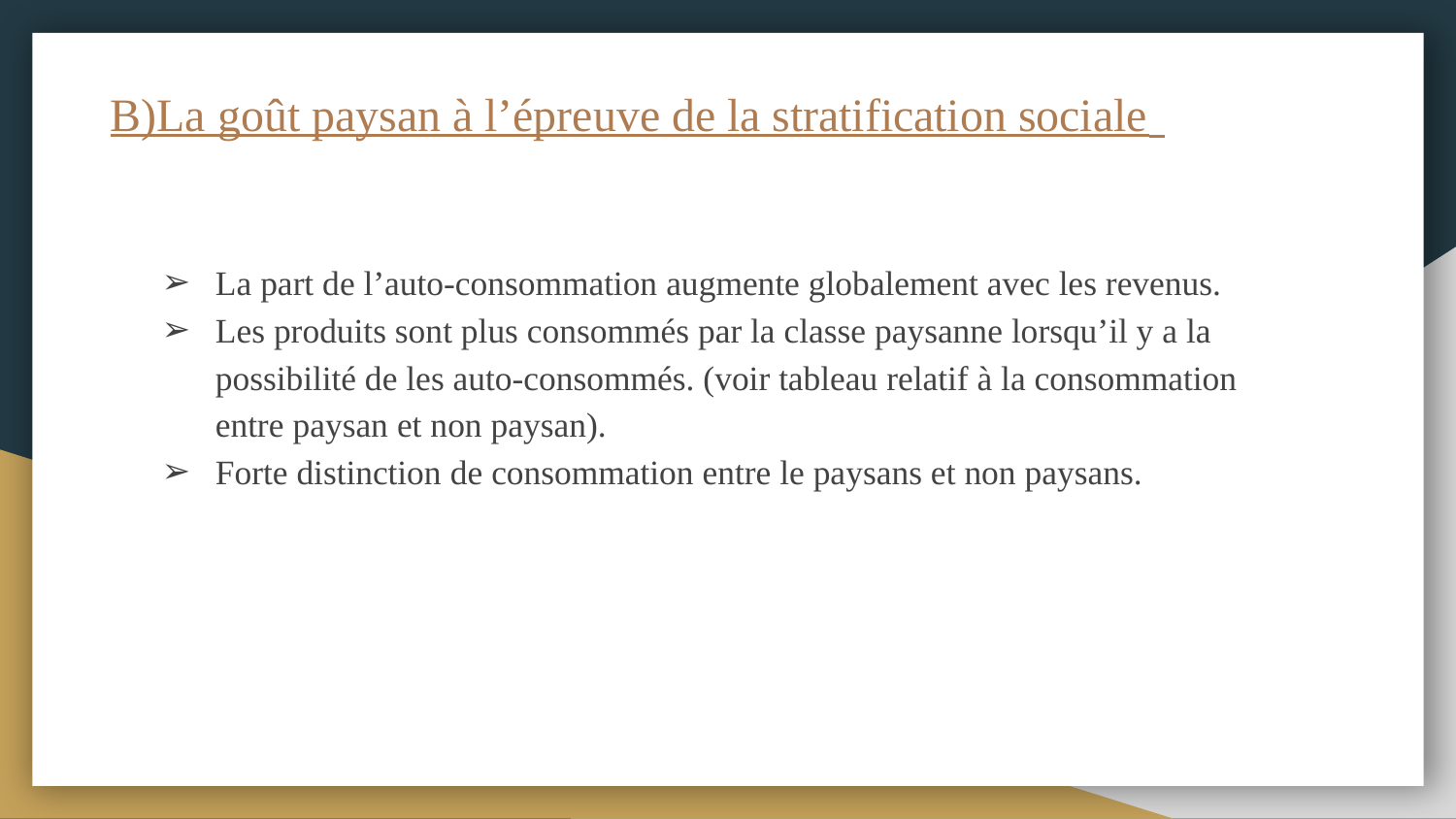

# B)La goût paysan à l’épreuve de la stratification sociale

La part de l’auto-consommation augmente globalement avec les revenus.
Les produits sont plus consommés par la classe paysanne lorsqu’il y a la possibilité de les auto-consommés. (voir tableau relatif à la consommation entre paysan et non paysan).
Forte distinction de consommation entre le paysans et non paysans.